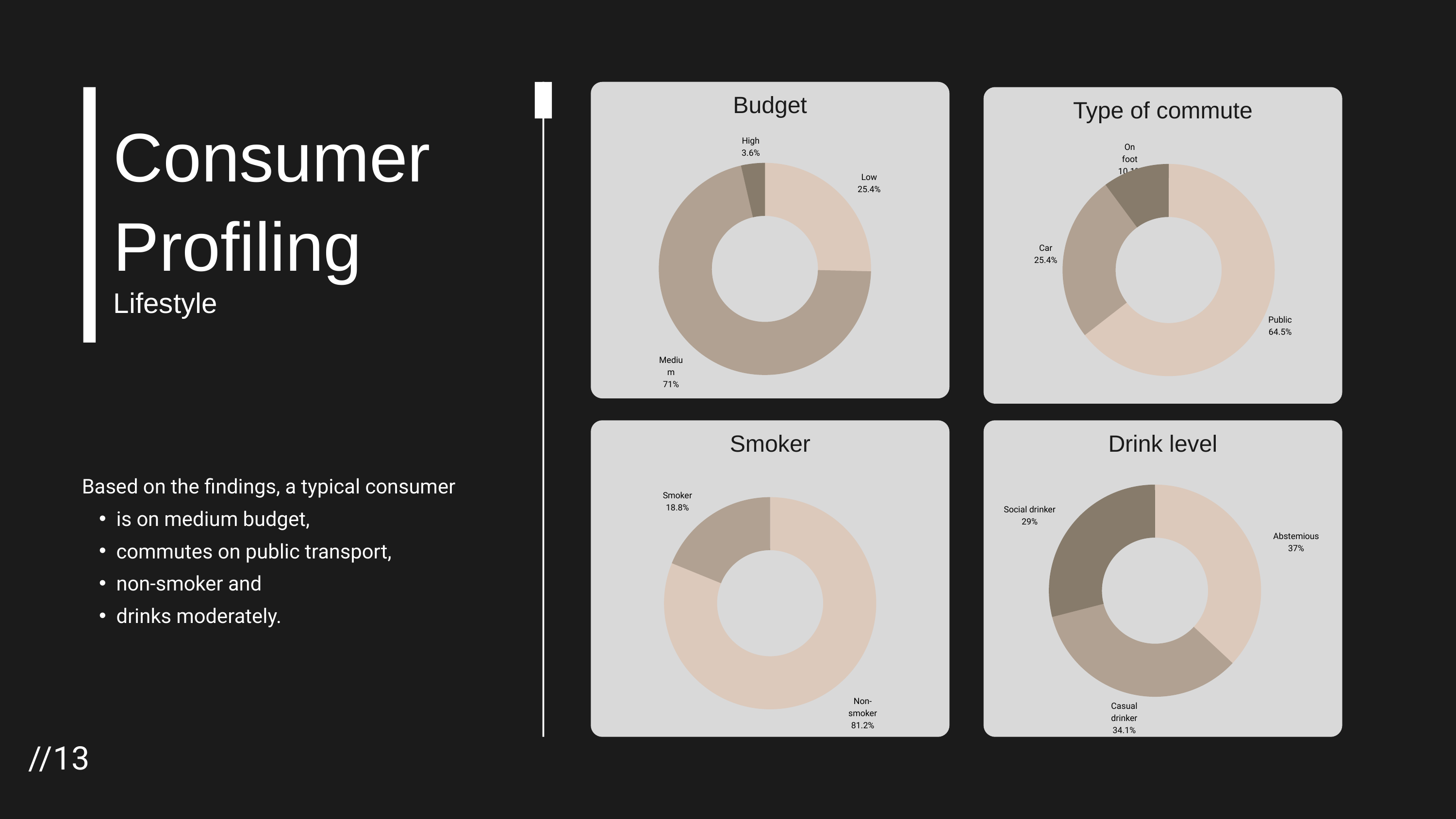

Consumer Profiling
Lifestyle

Budget
Type of commute
High
3.6%

Low
25.4%
Medium
71%
On foot
10.1%

Car
25.4%
Public
64.5%

Smoker
Drink level
Based on the findings, a typical consumer
is on medium budget,
commutes on public transport,
non-smoker and
drinks moderately.

Social drinker
29%
Abstemious
37%
Casual drinker
34.1%
Smoker
18.8%

Non-smoker
81.2%
//13